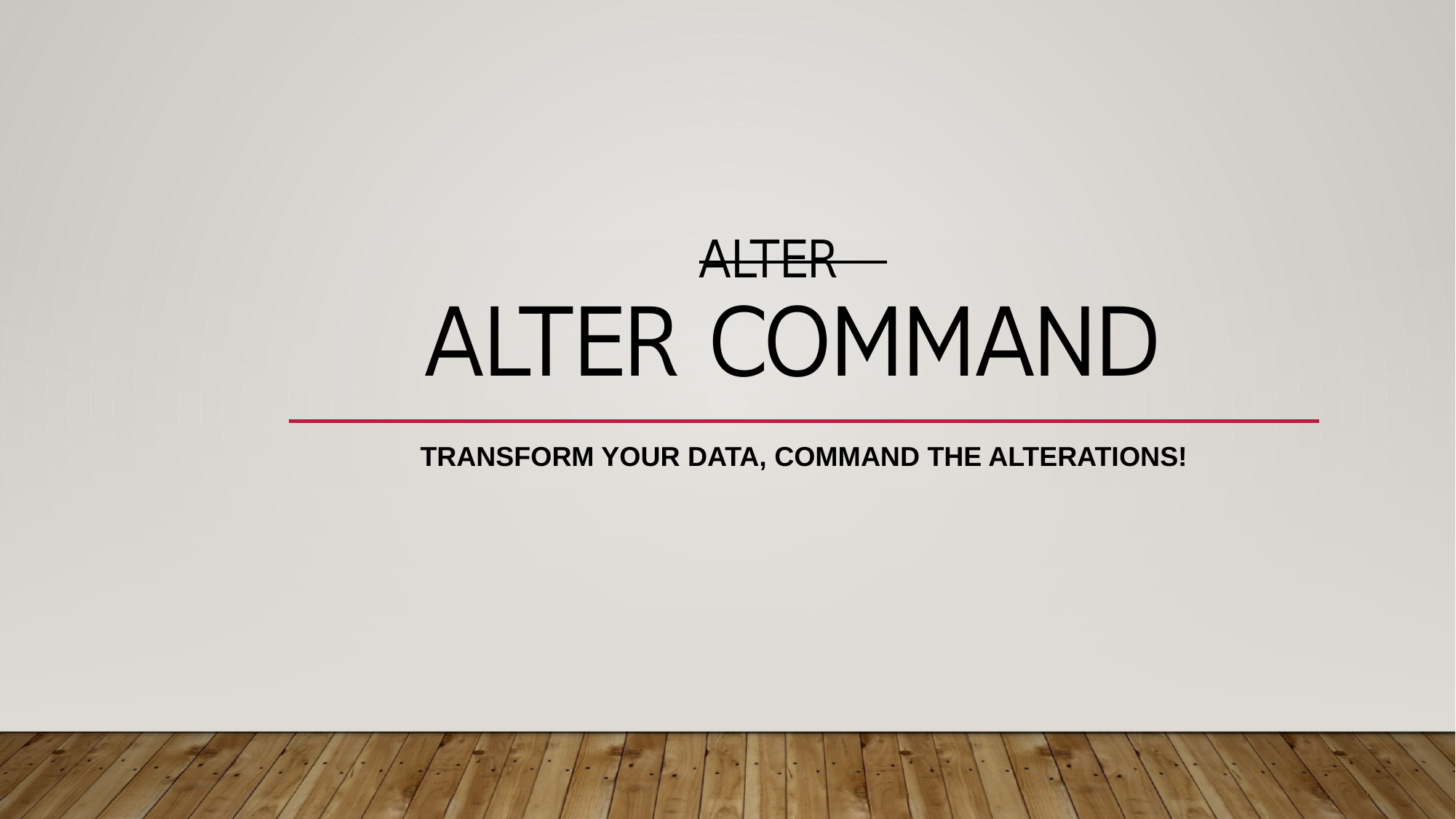

# Alter alter command
Transform Your Data, Command the Alterations!